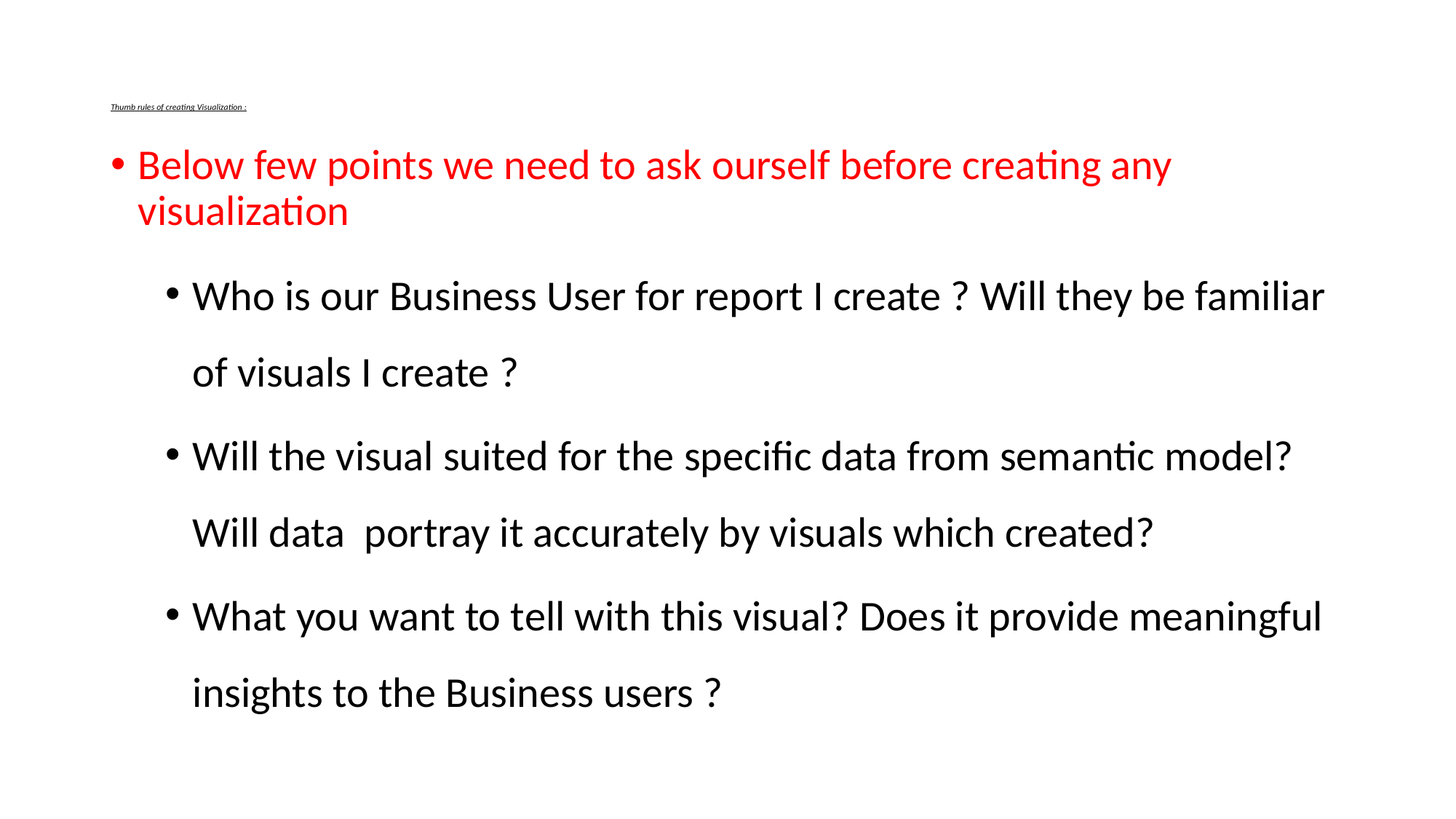

# Thumb rules of creating Visualization :
Below few points we need to ask ourself before creating any visualization
Who is our Business User for report I create ? Will they be familiar of visuals I create ?
Will the visual suited for the specific data from semantic model? Will data  portray it accurately by visuals which created?
What you want to tell with this visual? Does it provide meaningful insights to the Business users ?